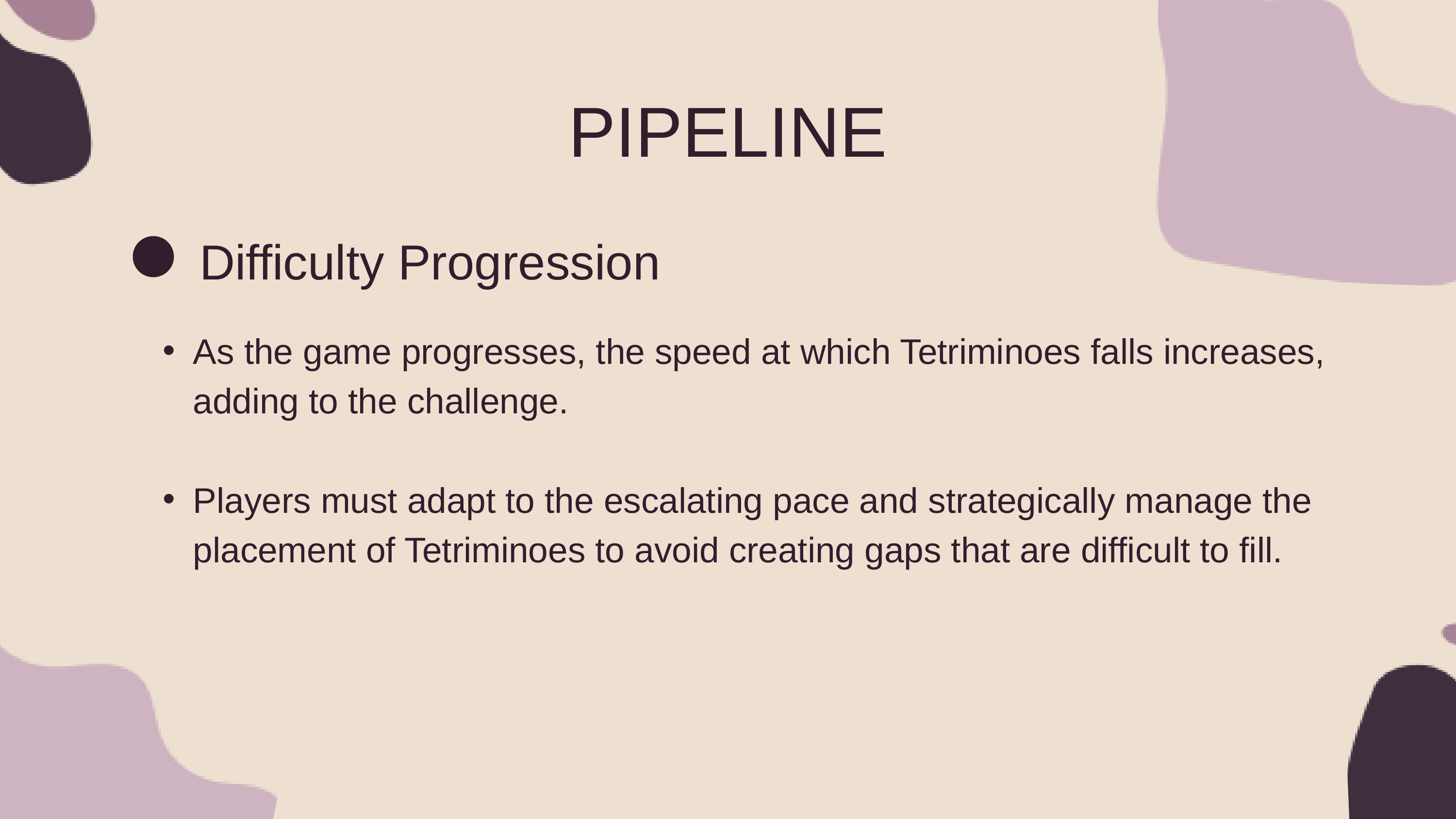

PIPELINE
Difficulty Progression

As the game progresses, the speed at which Tetriminoes falls increases, adding to the challenge.

Players must adapt to the escalating pace and strategically manage the placement of Tetriminoes to avoid creating gaps that are difficult to fill.